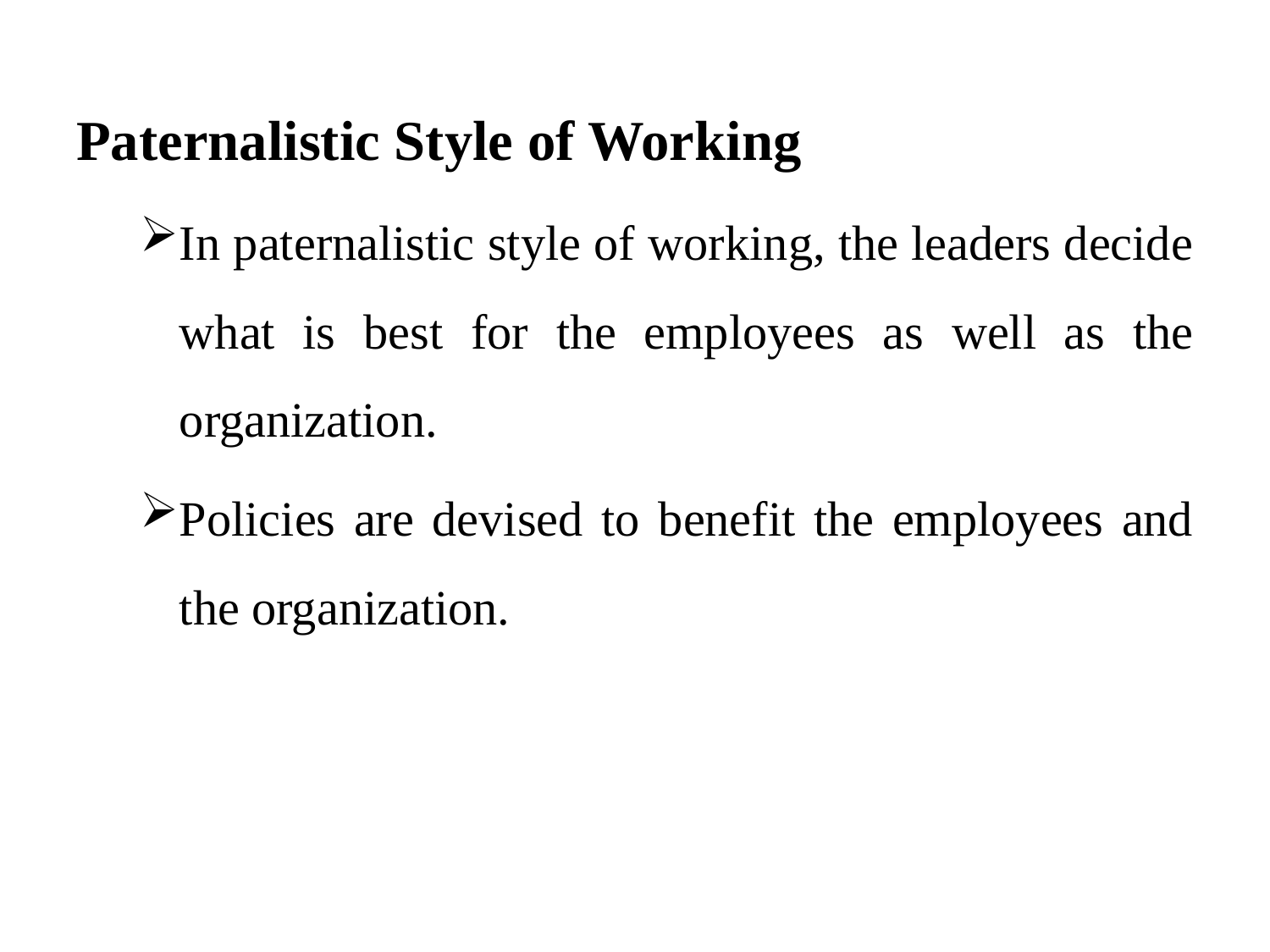

Paternalistic Style of Working
In paternalistic style of working, the leaders decide what is best for the employees as well as the organization.
Policies are devised to benefit the employees and the organization.